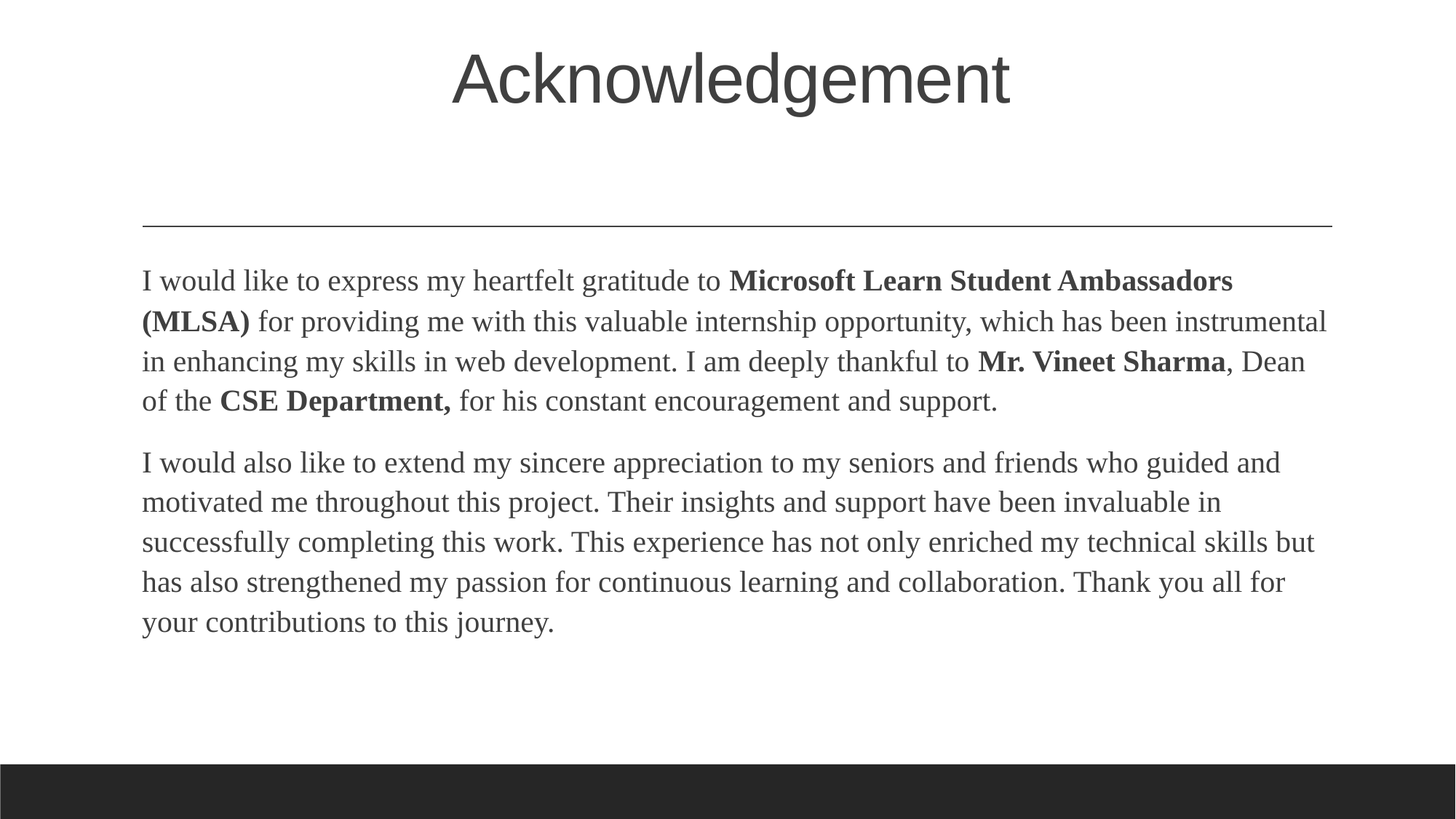

# Acknowledgement
I would like to express my heartfelt gratitude to Microsoft Learn Student Ambassadors (MLSA) for providing me with this valuable internship opportunity, which has been instrumental in enhancing my skills in web development. I am deeply thankful to Mr. Vineet Sharma, Dean of the CSE Department, for his constant encouragement and support.
I would also like to extend my sincere appreciation to my seniors and friends who guided and motivated me throughout this project. Their insights and support have been invaluable in successfully completing this work. This experience has not only enriched my technical skills but has also strengthened my passion for continuous learning and collaboration. Thank you all for your contributions to this journey.